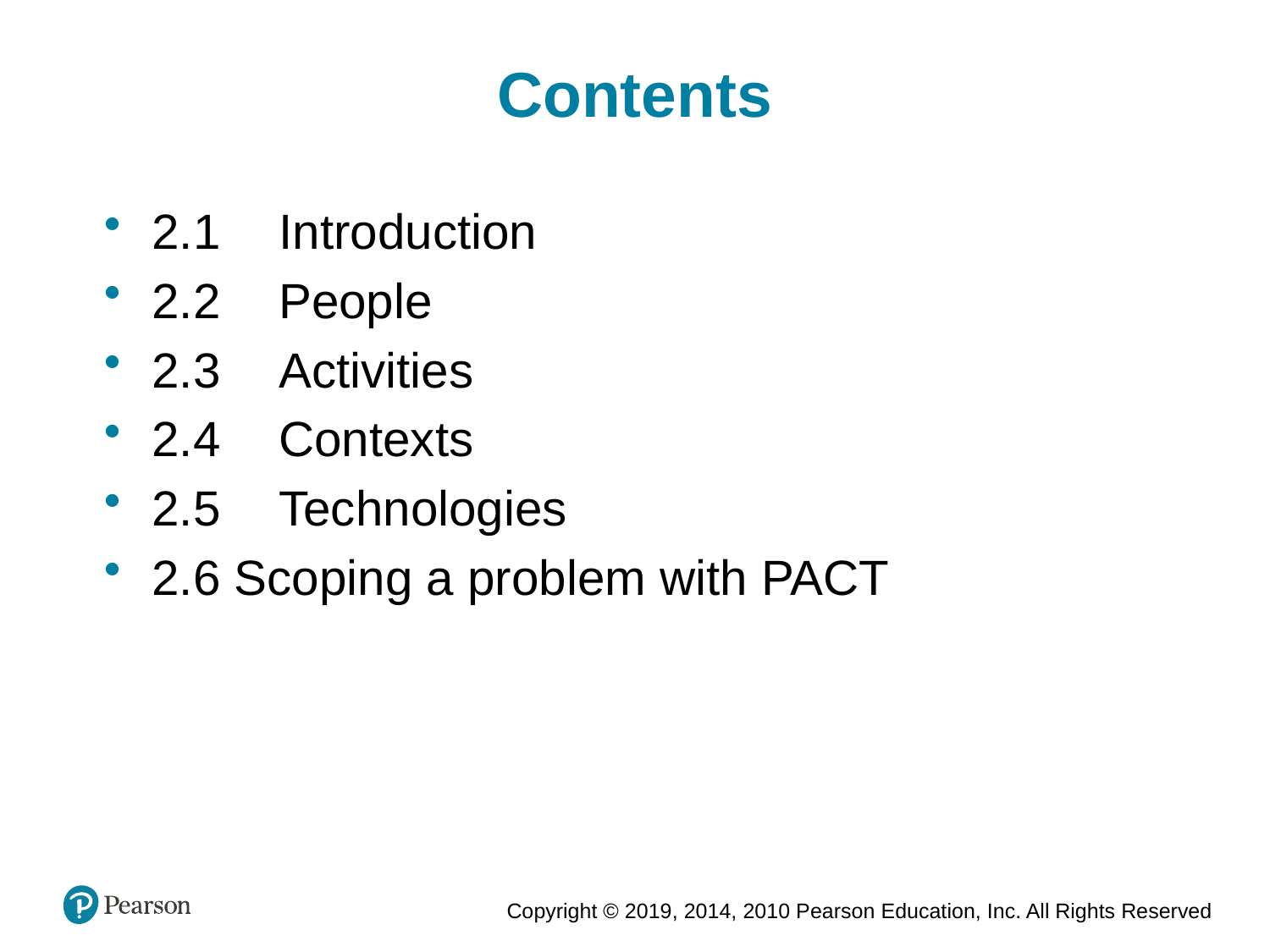

Contents
2.1	Introduction
2.2	People
2.3	Activities
2.4	Contexts
2.5	Technologies
2.6 Scoping a problem with PACT